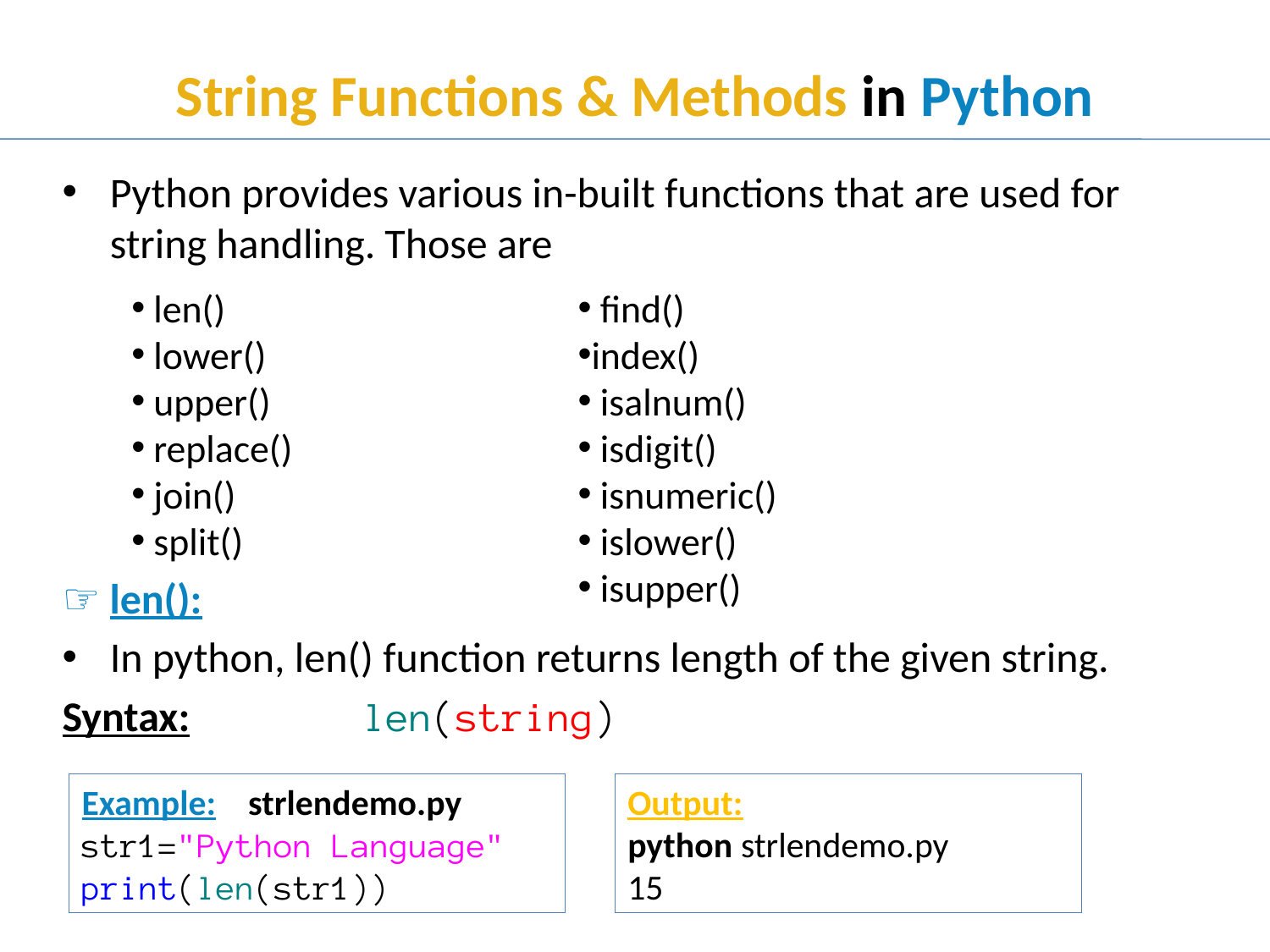

# String Functions & Methods in Python
Python provides various in-built functions that are used for string handling. Those are

☞ len():
In python, len() function returns length of the given string.
Syntax:		len(string)

 len()
 lower()
 upper()
 replace()
 join()
 split()
 find()
index()
 isalnum()
 isdigit()
 isnumeric()
 islower()
 isupper()
Example:    strlendemo.py
str1="Python Language"
print(len(str1))
Output:
python strlendemo.py
15